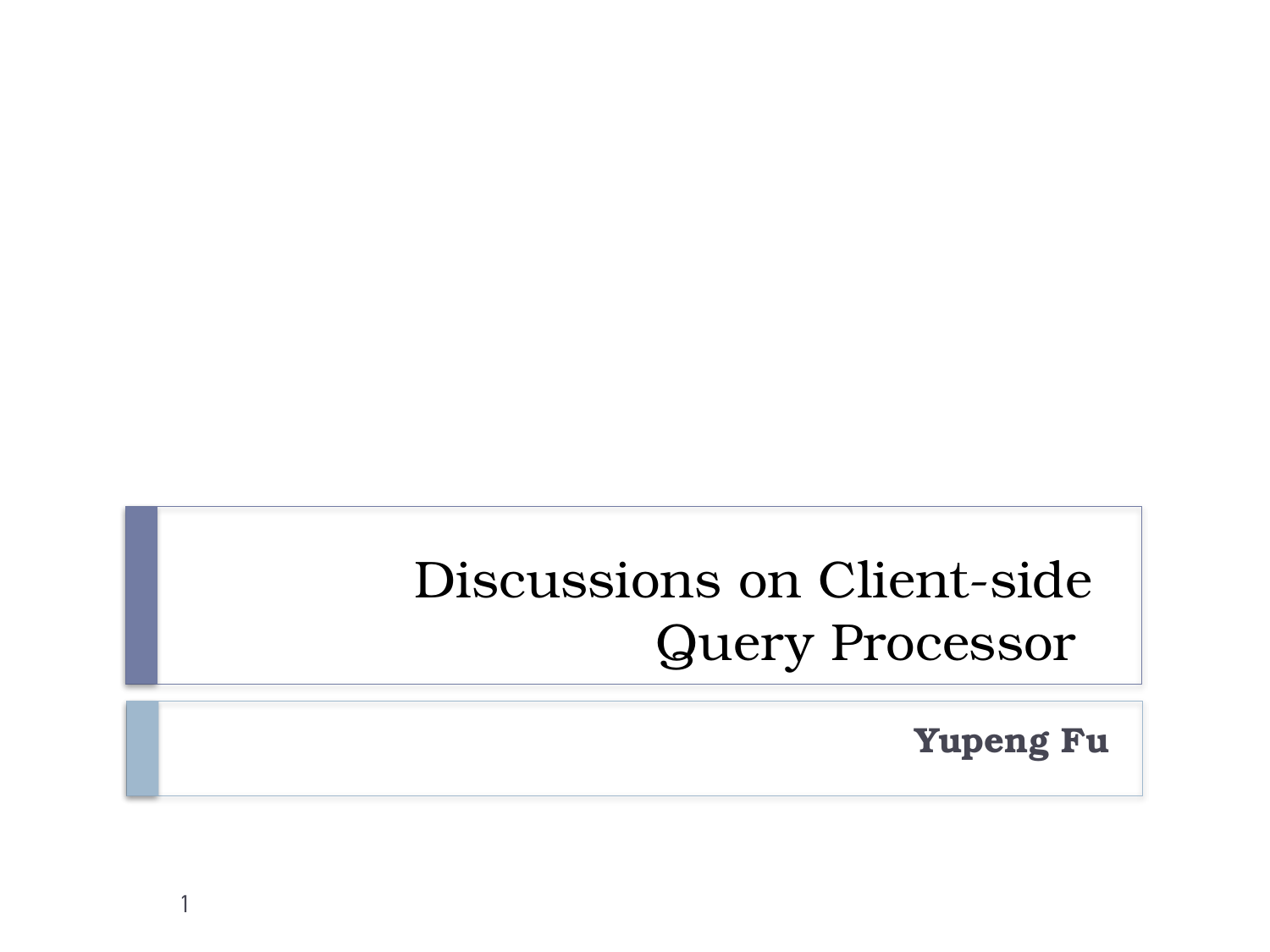

# Discussions on Client-side Query Processor
Yupeng Fu
1